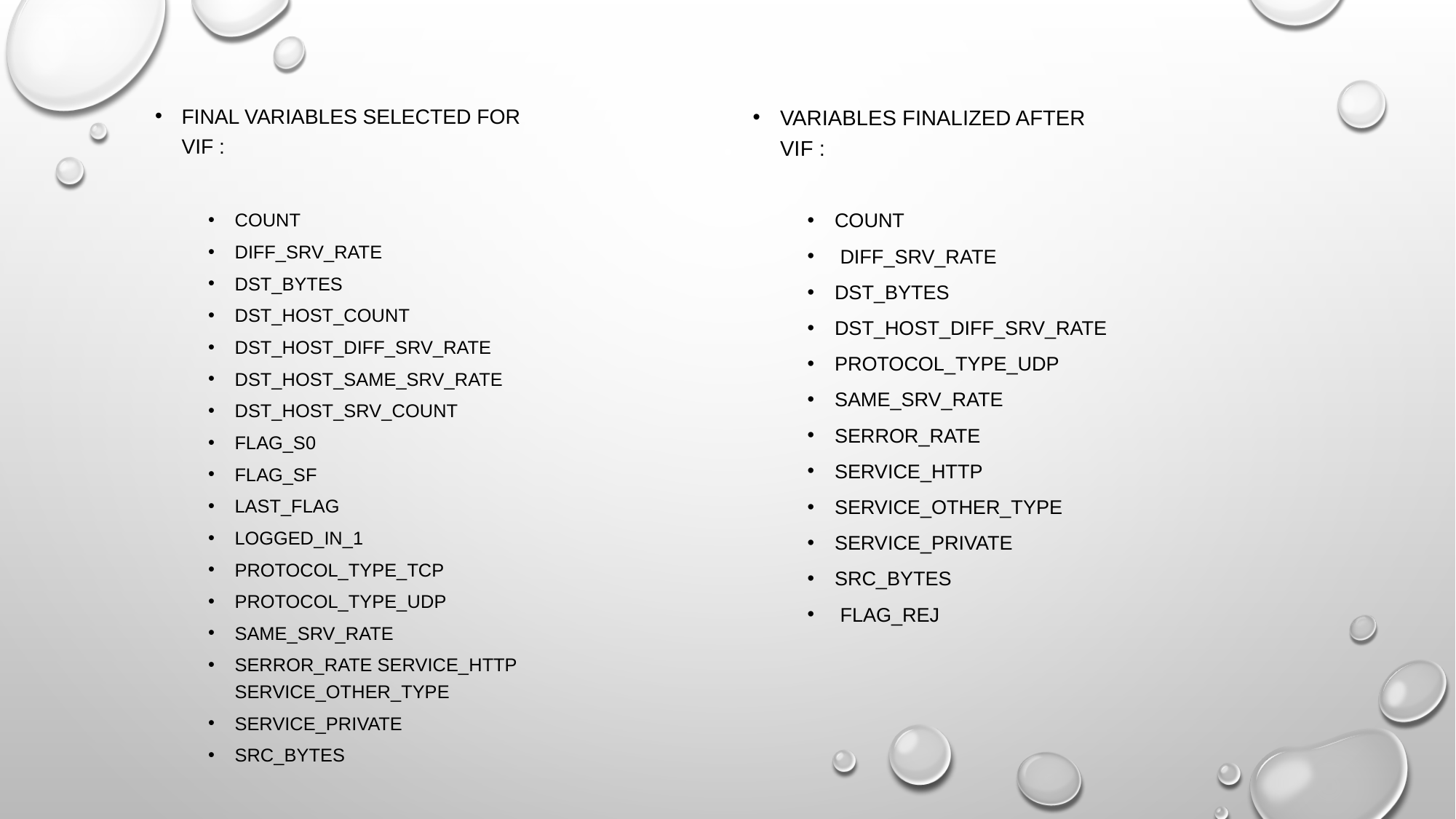

Final variables selected for VIF :

Count
Diff_srv_rate
Dst_bytes
Dst_host_count
Dst_host_diff_srv_rate
Dst_host_same_srv_rate
Dst_host_srv_count
Flag_S0
Flag_SF
Last_flag
Logged_in_1
Protocol_type_tcp
Protocol_type_udp
Same_srv_rate
Serror_rate Service_http Service_other_type
Service_private
Src_bytes
variables finalized after vif :

Count
 Diff_srv_rate
Dst_bytes
Dst_host_diff_srv_rate
Protocol_type_udp
Same_srv_rate
Serror_rate
Service_http
Service_other_type
Service_private
Src_bytes
 Flag_REJ